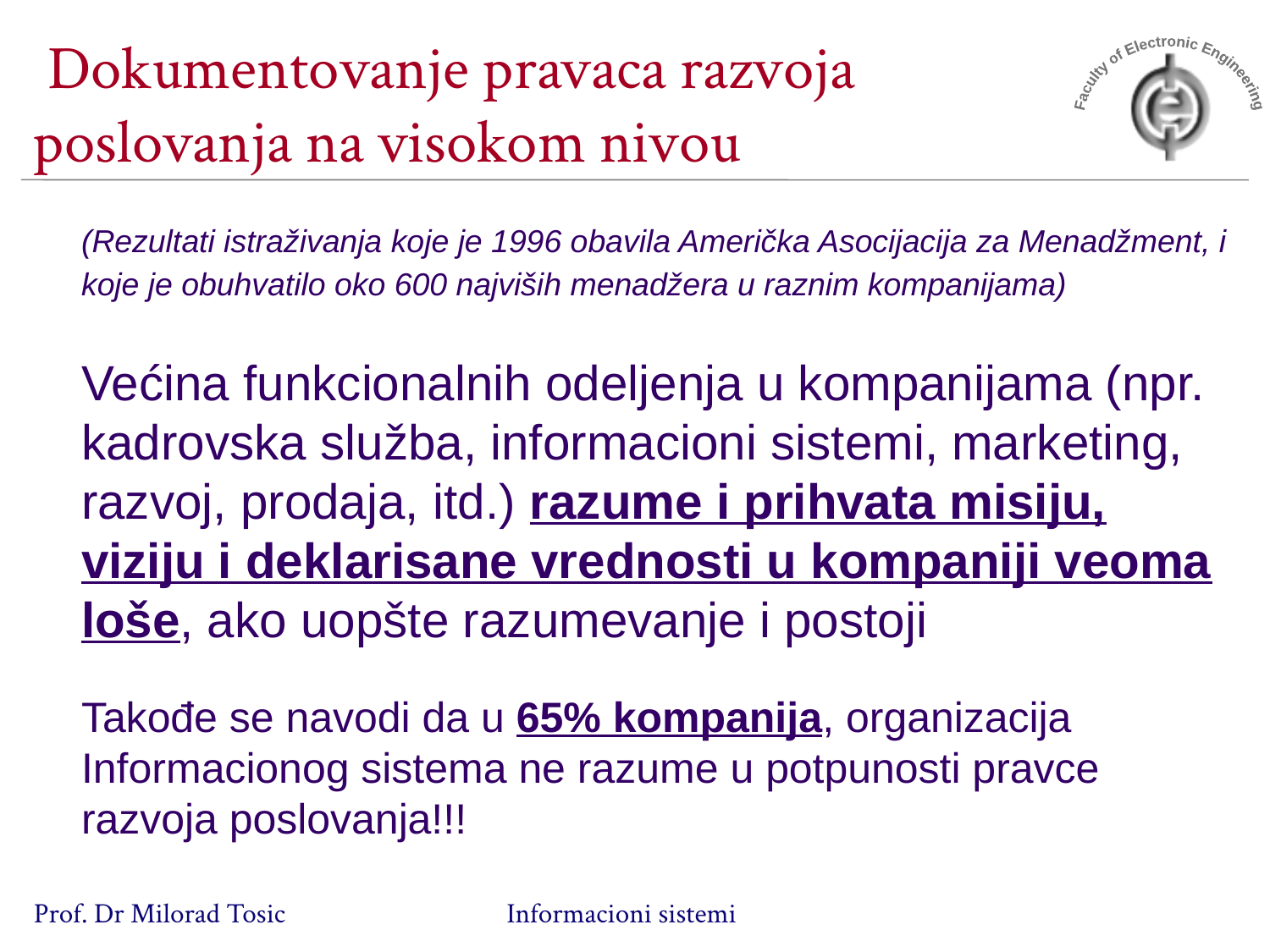

# Dokumentovanje pravaca razvoja poslovanja na visokom nivou
	(Rezultati istraživanja koje je 1996 obavila Američka Asocijacija za Menadžment, i koje je obuhvatilo oko 600 najviših menadžera u raznim kompanijama)
	Većina funkcionalnih odeljenja u kompanijama (npr. kadrovska služba, informacioni sistemi, marketing, razvoj, prodaja, itd.) razume i prihvata misiju, viziju i deklarisane vrednosti u kompaniji veoma loše, ako uopšte razumevanje i postoji
	Takođe se navodi da u 65% kompanija, organizacija Informacionog sistema ne razume u potpunosti pravce razvoja poslovanja!!!
Prof. Dr Milorad Tosic                                   Informacioni sistemi